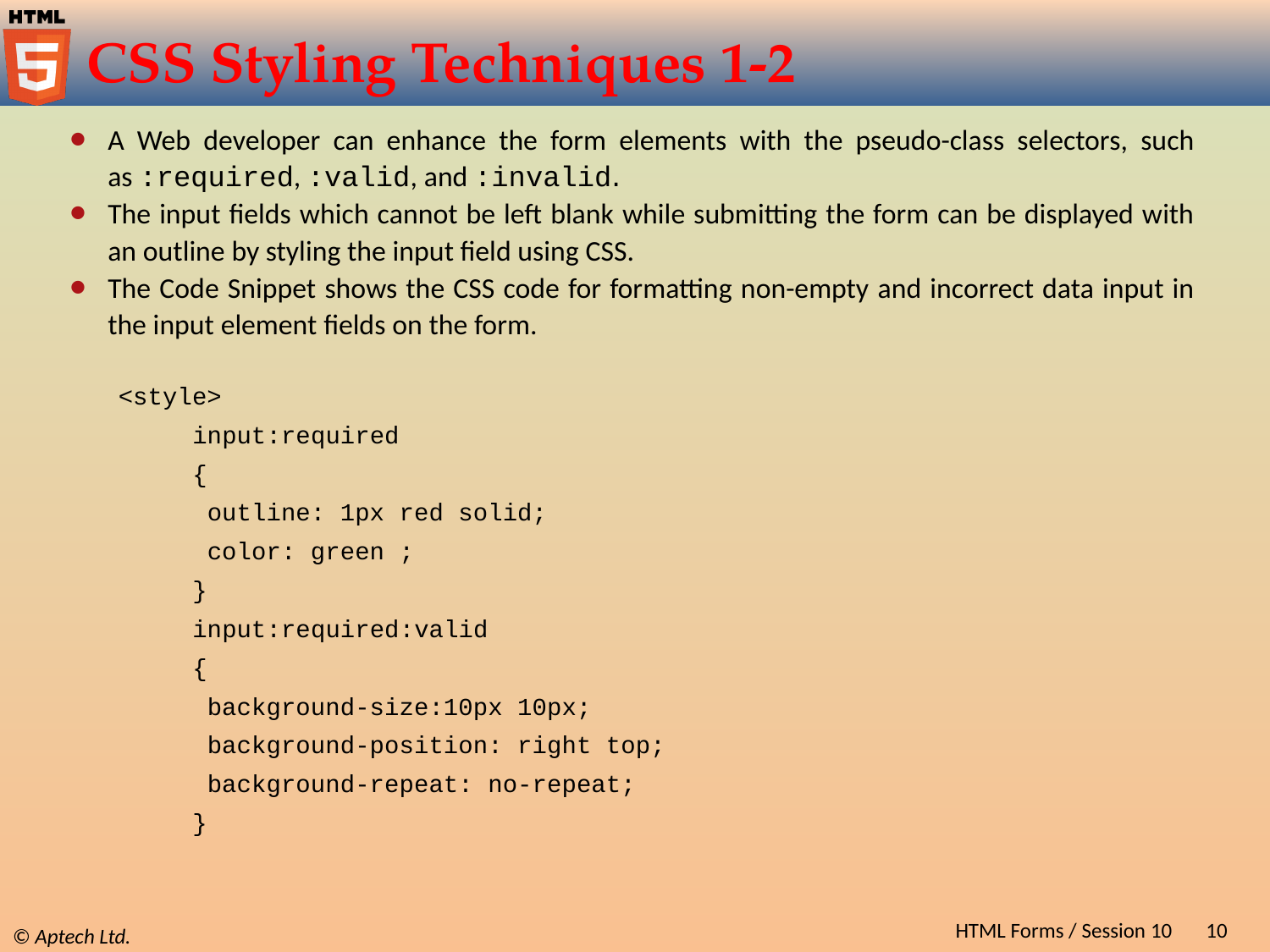

# CSS Styling Techniques 1-2
A Web developer can enhance the form elements with the pseudo-class selectors, such as :required, :valid, and :invalid.
The input fields which cannot be left blank while submitting the form can be displayed with an outline by styling the input field using CSS.
The Code Snippet shows the CSS code for formatting non-empty and incorrect data input in the input element fields on the form.
<style>
     input:required
     {
      outline: 1px red solid;
      color: green ;
     }
     input:required:valid
     {
      background-size:10px 10px;
      background-position: right top;
      background-repeat: no-repeat;
     }
HTML Forms / Session 10
10